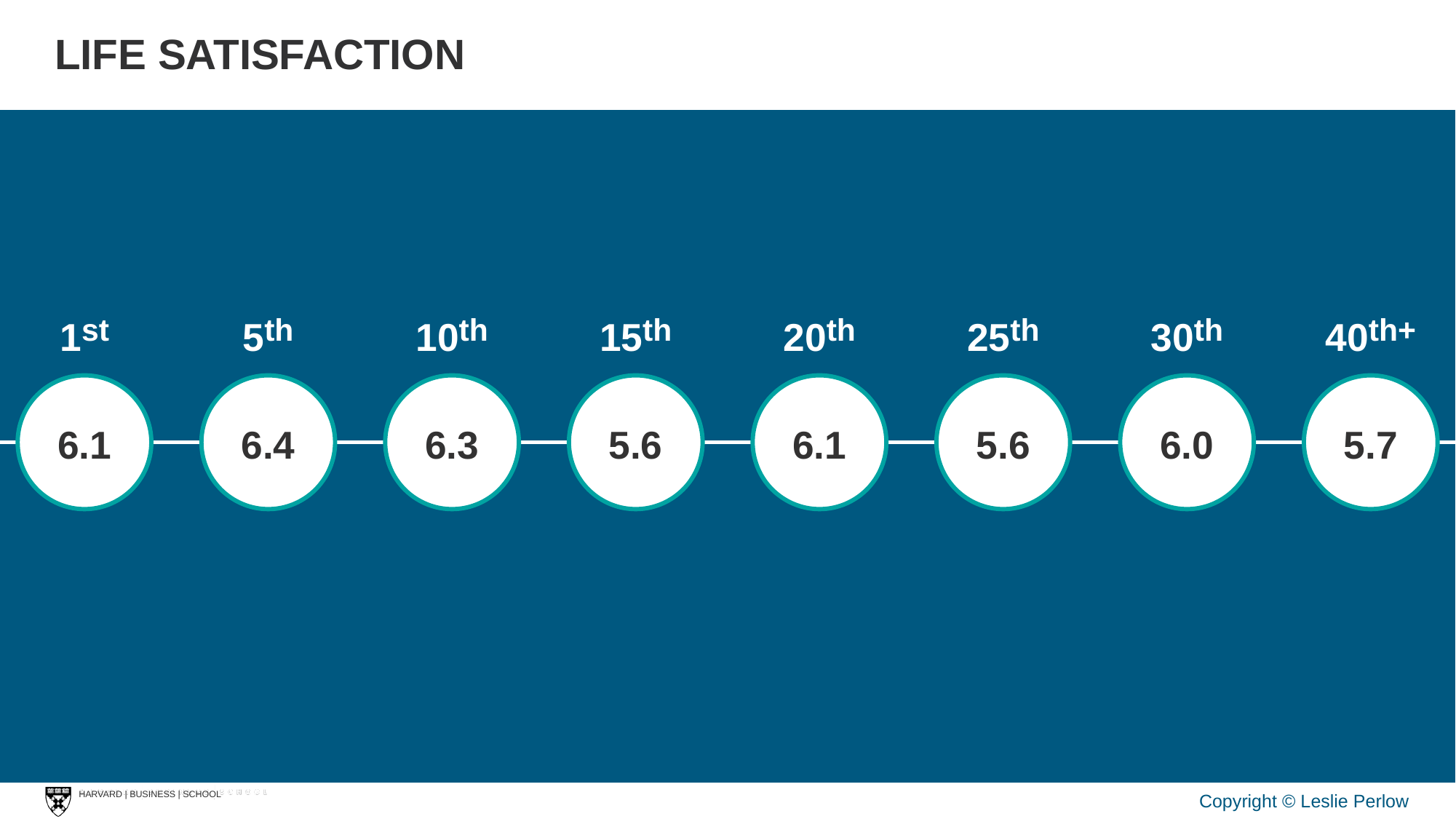

# LIFE SATISFACTION
th
th
th
th
th
th
th+
st
10
15
20
25
30
40
1
5

6.1
6.4
6.3
5.6
6.1
5.6
6.0
5.7